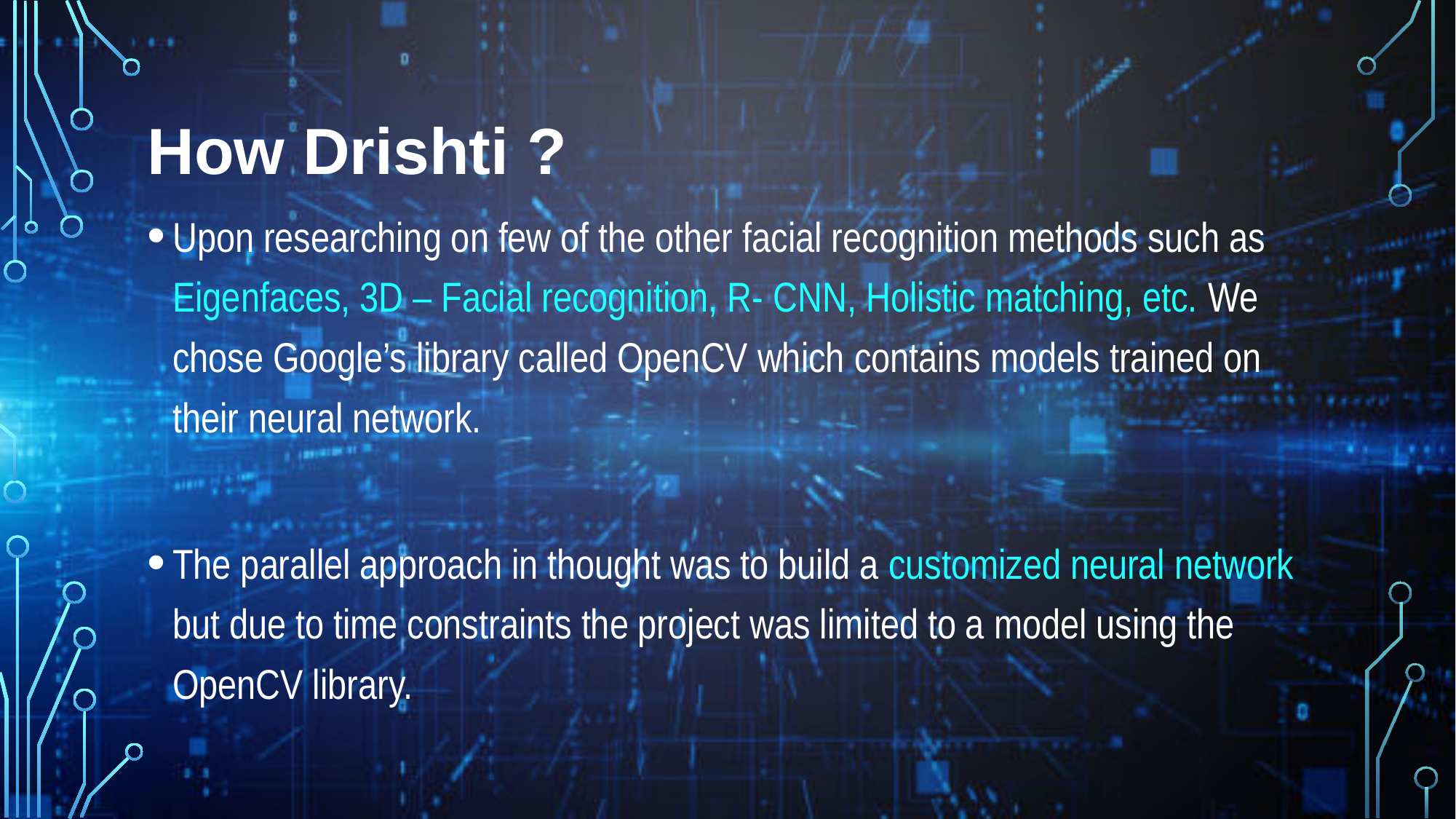

How Drishti ?
Upon researching on few of the other facial recognition methods such as Eigenfaces, 3D – Facial recognition, R- CNN, Holistic matching, etc. We chose Google’s library called OpenCV which contains models trained on their neural network.

The parallel approach in thought was to build a customized neural network but due to time constraints the project was limited to a model using the OpenCV library.